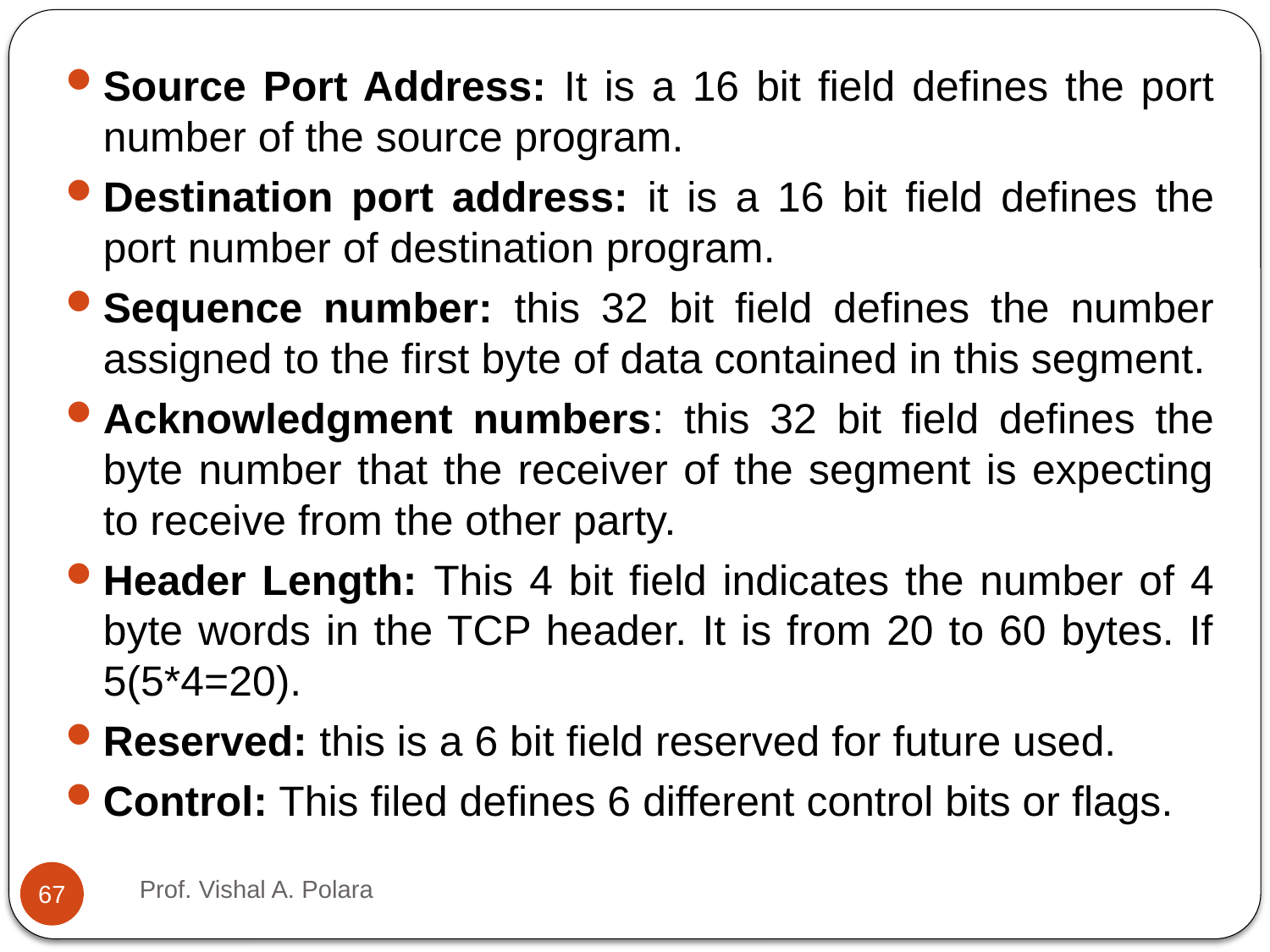

Source Port Address: It is a 16 bit field defines the port number of the source program.
Destination port address: it is a 16 bit field defines the port number of destination program.
Sequence number: this 32 bit field defines the number assigned to the first byte of data contained in this segment.
Acknowledgment numbers: this 32 bit field defines the byte number that the receiver of the segment is expecting to receive from the other party.
Header Length: This 4 bit field indicates the number of 4 byte words in the TCP header. It is from 20 to 60 bytes. If 5(5*4=20).
Reserved: this is a 6 bit field reserved for future used.
Control: This filed defines 6 different control bits or flags.

Prof. Vishal A. Polara
67